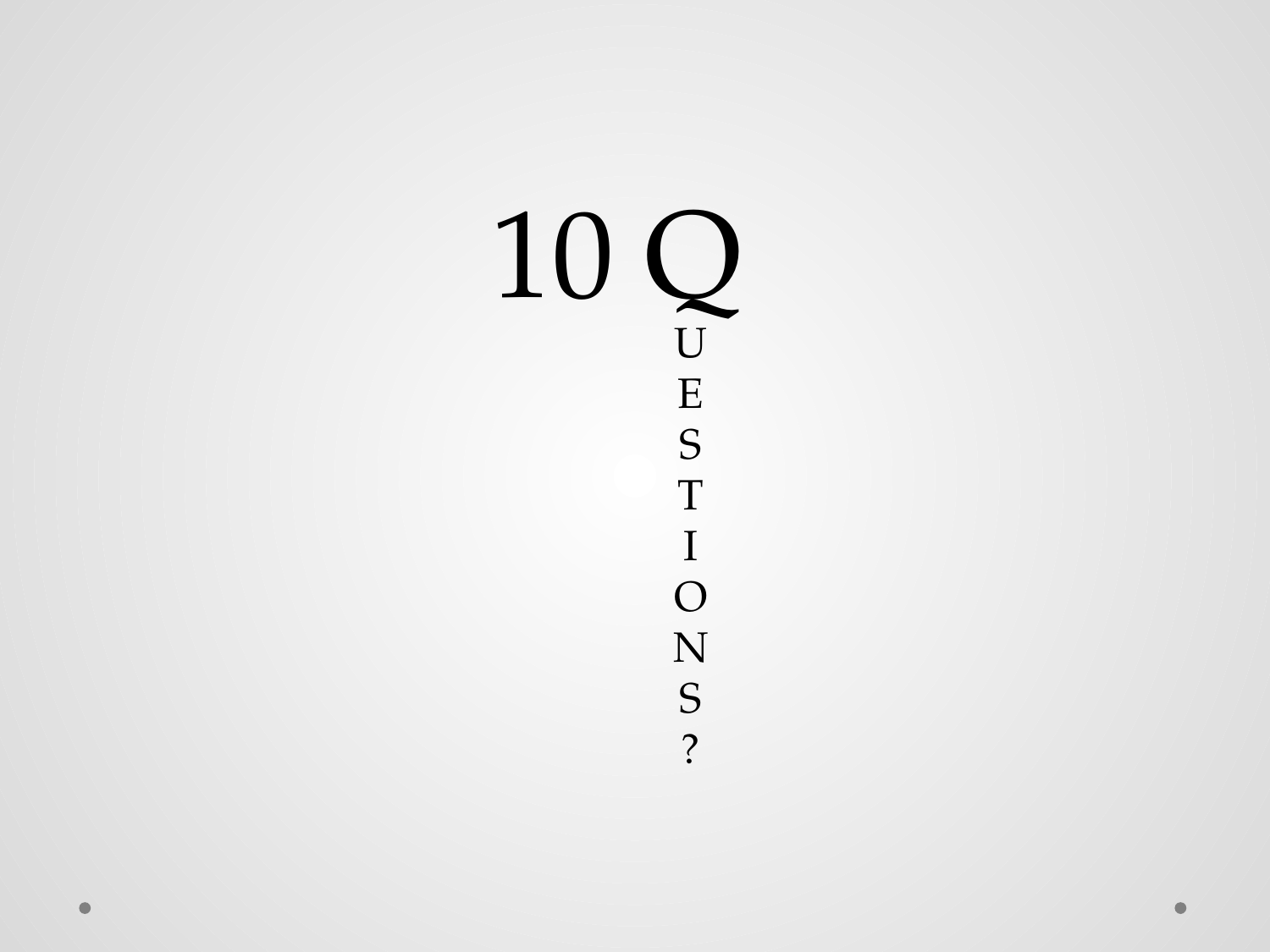

10 Q
U
E
S
T
I
O
N
S
?